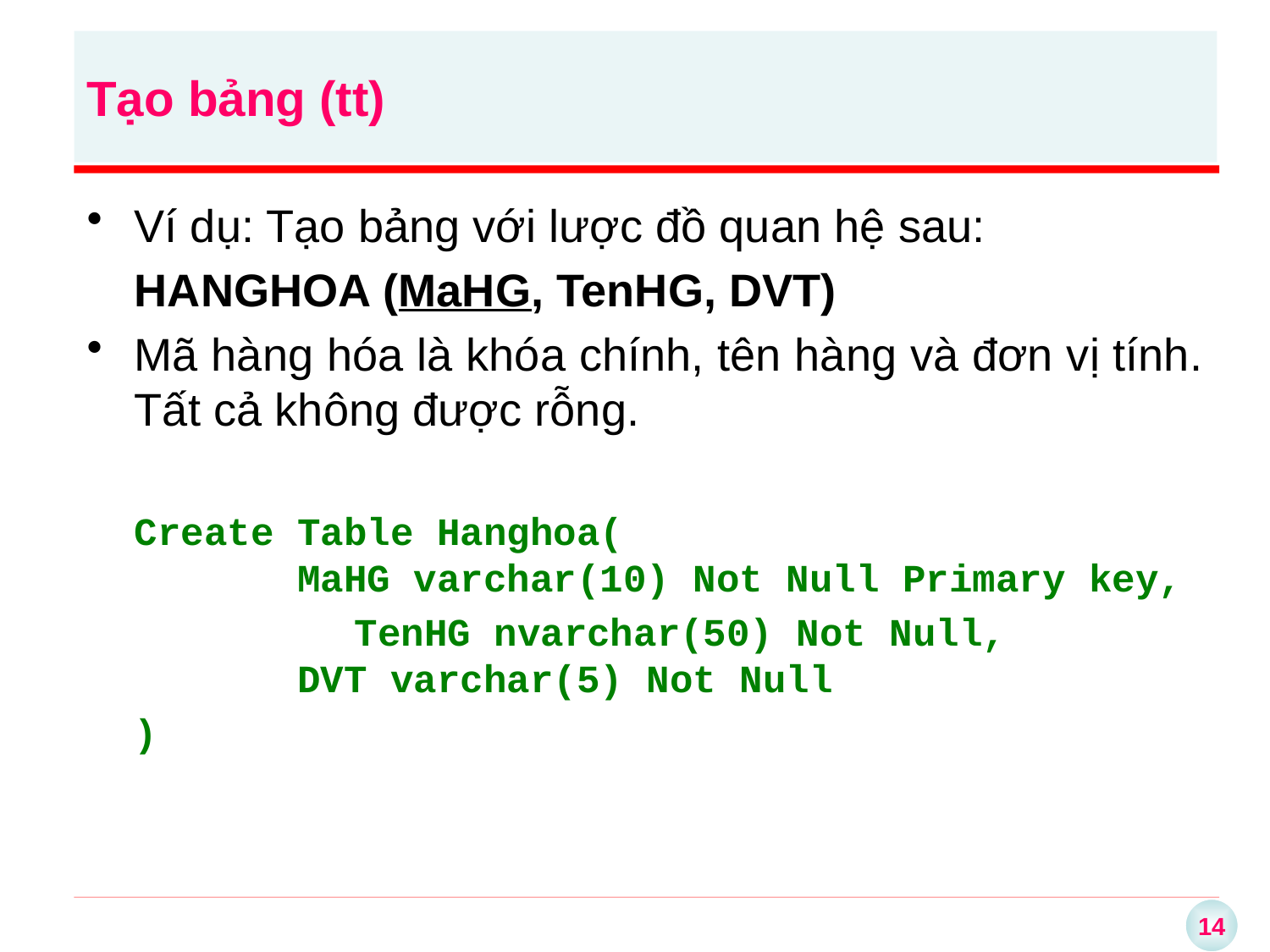

Tạo bảng (tt)
Ví dụ: Tạo bảng với lược đồ quan hệ sau:
	HANGHOA (MaHG, TenHG, DVT)
Mã hàng hóa là khóa chính, tên hàng và đơn vị tính. Tất cả không được rỗng.

	Create Table Hanghoa(
       MaHG varchar(10) Not Null Primary key,
		    TenHG nvarchar(50) Not Null,
       DVT varchar(5) Not Null
	)